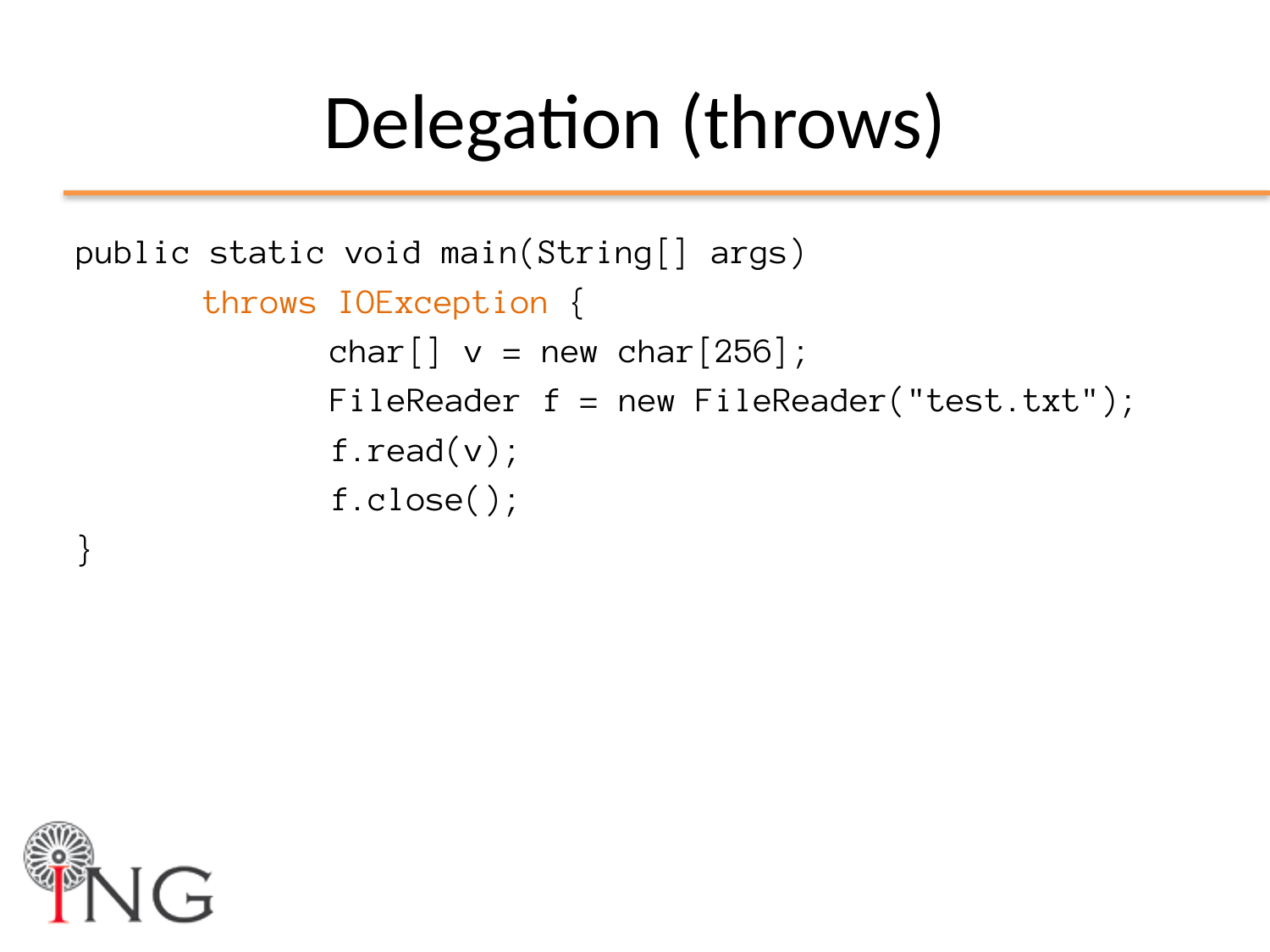

# Delegation (throws)
public static void main(String[] args)
	throws IOException {
		char[] v = new char[256];
		FileReader f = new FileReader("test.txt");
		f.read(v);
		f.close();
}